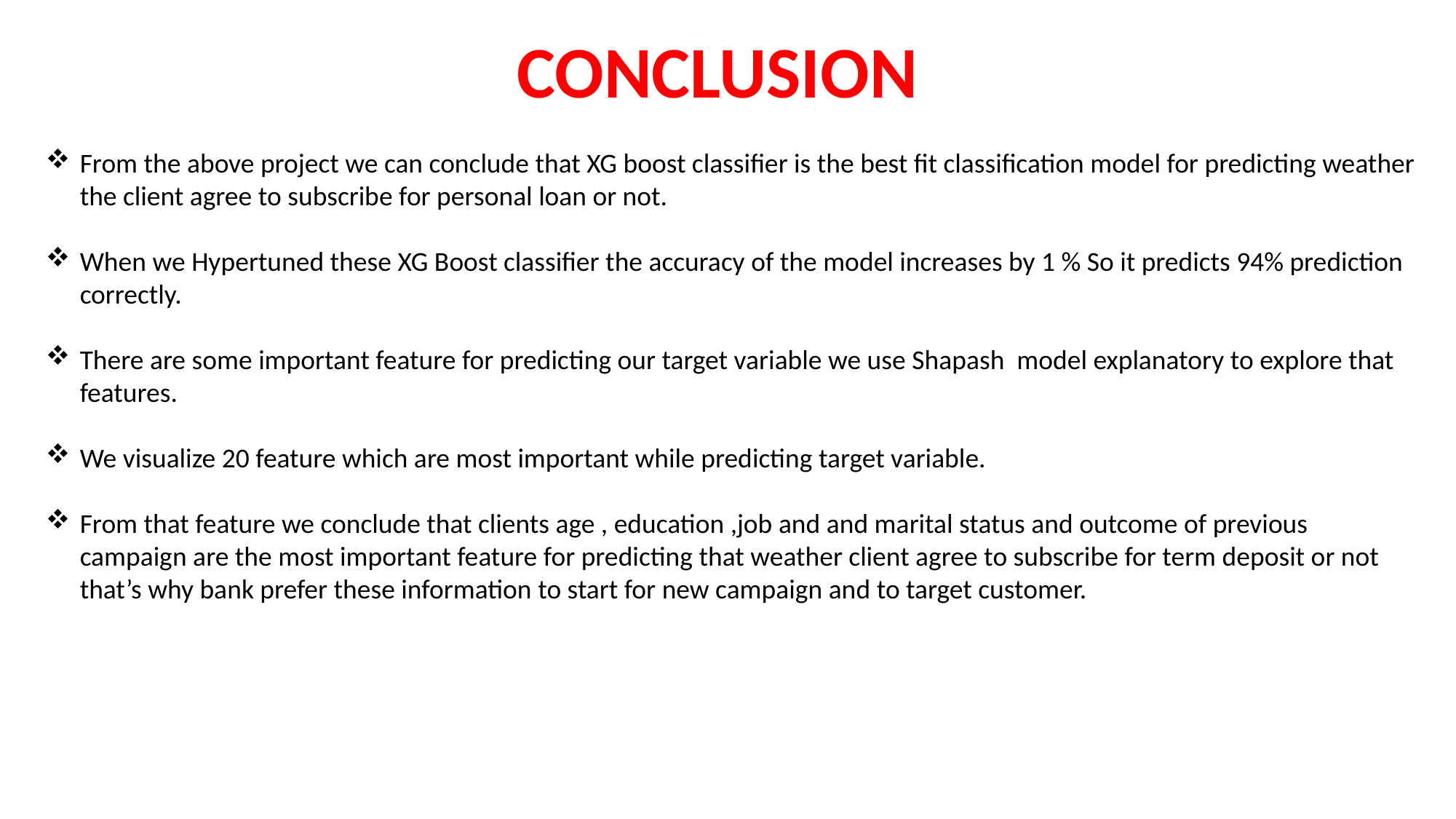

CONCLUSION

From the above project we can conclude that XG boost classifier is the best fit classification model for predicting weather the client agree to subscribe for personal loan or not.

When we Hypertuned these XG Boost classifier the accuracy of the model increases by 1 % So it predicts 94% prediction correctly.

There are some important feature for predicting our target variable we use Shapash  model explanatory to explore that features.

We visualize 20 feature which are most important while predicting target variable.

From that feature we conclude that clients age , education ,job and and marital status and outcome of previous campaign are the most important feature for predicting that weather client agree to subscribe for term deposit or not that’s why bank prefer these information to start for new campaign and to target customer.